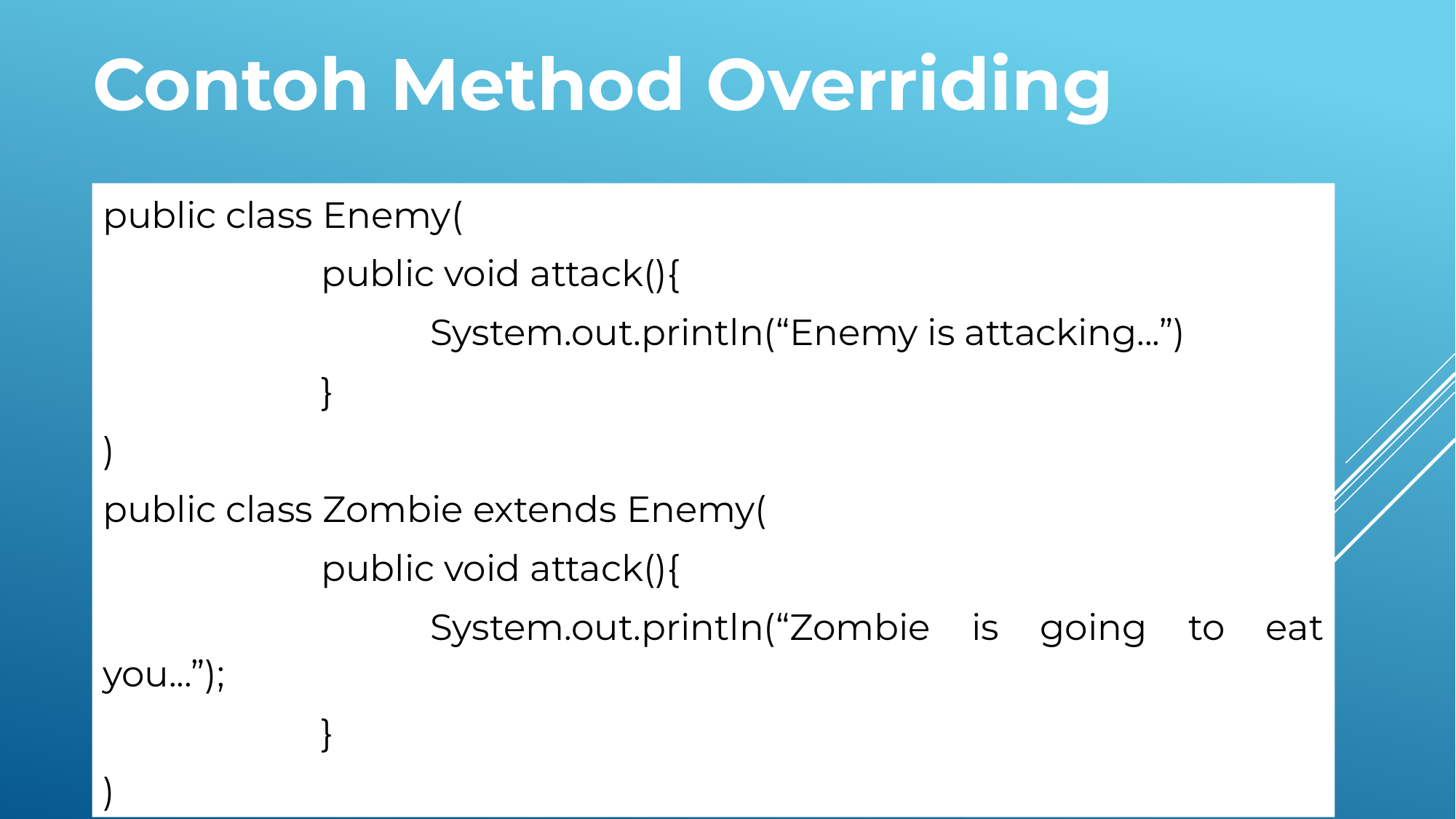

Contoh Method Overriding
public class Enemy(
		public void attack(){
			System.out.println(“Enemy is attacking...”)
		}
)
public class Zombie extends Enemy(
		public void attack(){
			System.out.println(“Zombie is going to eat you...”);
		}
)